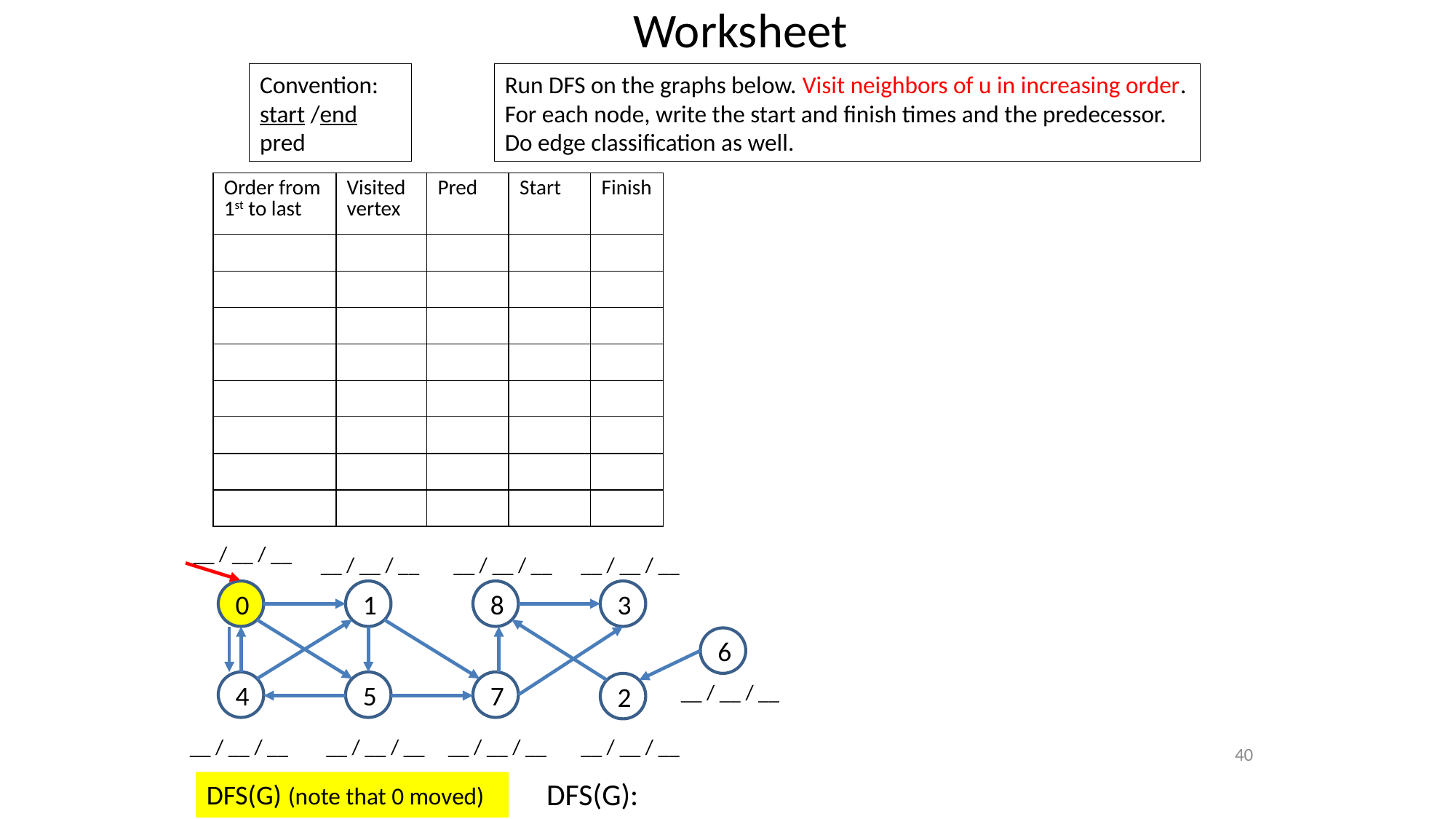

Worksheet
Convention:
start /end
pred
Run DFS on the graphs below. Visit neighbors of u in increasing order.
For each node, write the start and finish times and the predecessor.
Do edge classification as well.
| Order from 1st to last | Visited vertex | Pred | Start | Finish |
| --- | --- | --- | --- | --- |
|  |  |  |  |  |
|  |  |  |  |  |
|  |  |  |  |  |
|  |  |  |  |  |
|  |  |  |  |  |
|  |  |  |  |  |
|  |  |  |  |  |
|  |  |  |  |  |
__ / __ / __
__ / __ / __
__ / __ / __
__ / __ / __
0
1
8
3
6
4
5
7
2
__ / __ / __
__ / __ / __
__ / __ / __
__ / __ / __
__ / __ / __
40
DFS(G):
DFS(G) (note that 0 moved)